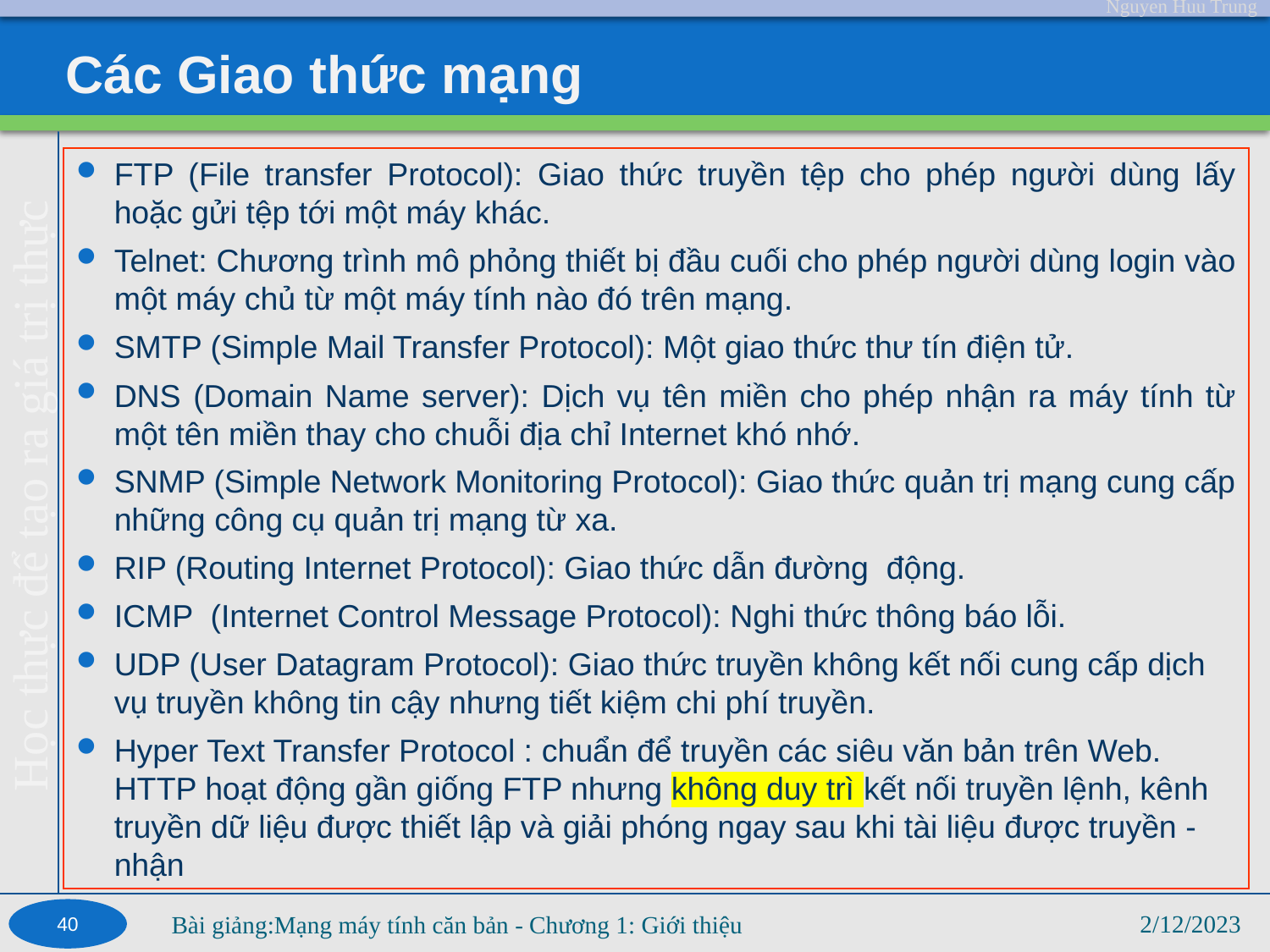

# Các Giao thức mạng
FTP (File transfer Protocol): Giao thức truyền tệp cho phép người dùng lấy hoặc gửi tệp tới một máy khác.
Telnet: Chương trình mô phỏng thiết bị đầu cuối cho phép người dùng login vào một máy chủ từ một máy tính nào đó trên mạng.
SMTP (Simple Mail Transfer Protocol): Một giao thức thư tín điện tử.
DNS (Domain Name server): Dịch vụ tên miền cho phép nhận ra máy tính từ một tên miền thay cho chuỗi địa chỉ Internet khó nhớ.
SNMP (Simple Network Monitoring Protocol): Giao thức quản trị mạng cung cấp những công cụ quản trị mạng từ xa.
RIP (Routing Internet Protocol): Giao thức dẫn đường  động.
ICMP  (Internet Control Message Protocol): Nghi thức thông báo lỗi.
UDP (User Datagram Protocol): Giao thức truyền không kết nối cung cấp dịch vụ truyền không tin cậy nhưng tiết kiệm chi phí truyền.
Hyper Text Transfer Protocol : chuẩn để truyền các siêu văn bản trên Web. HTTP hoạt động gần giống FTP nhưng không duy trì kết nối truyền lệnh, kênh truyền dữ liệu được thiết lập và giải phóng ngay sau khi tài liệu được truyền - nhận

40
2/12/2023
Bài giảng:Mạng máy tính căn bản - Chương 1: Giới thiệu